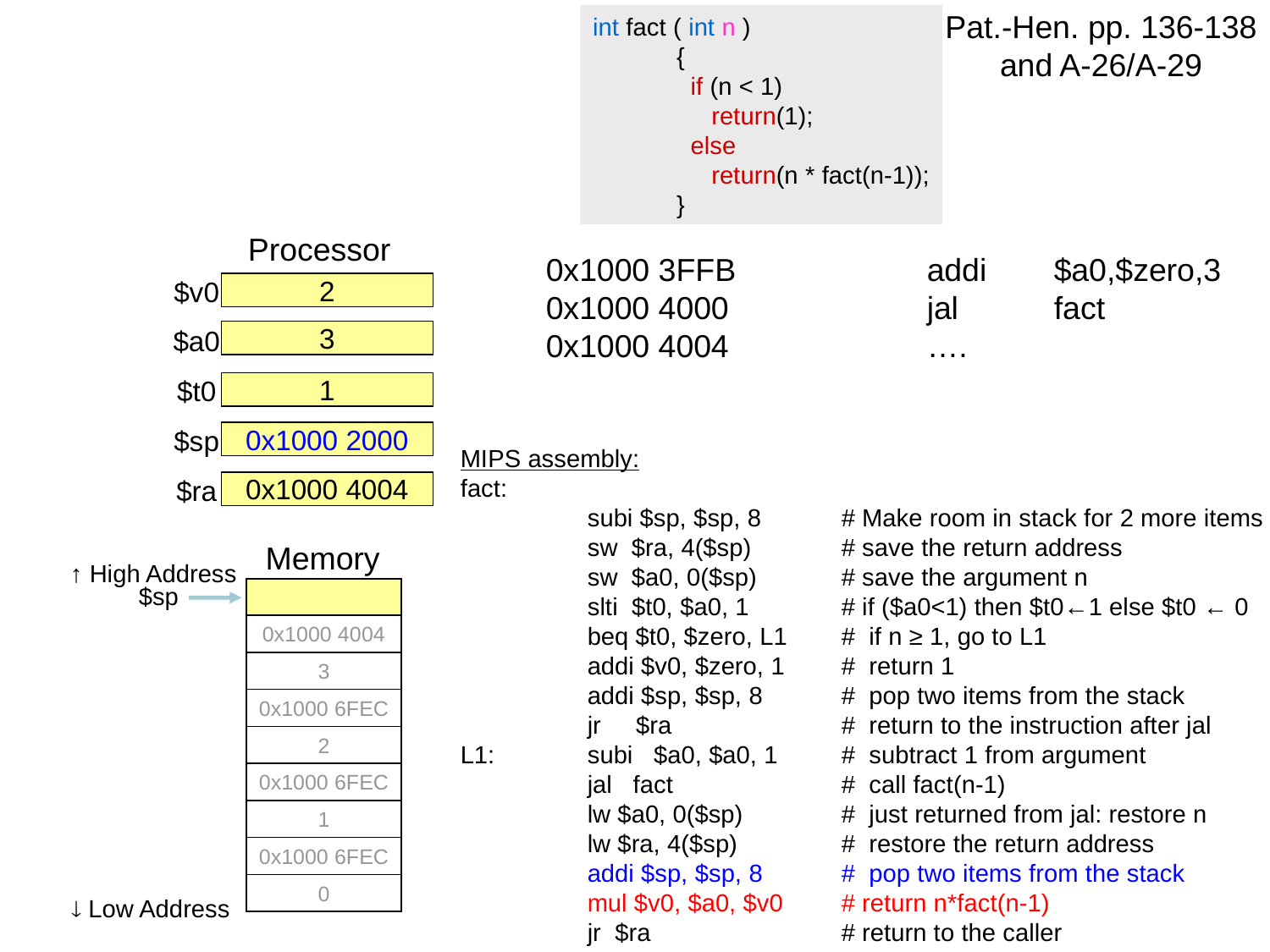

Pat.-Hen. pp. 136-138
and A-26/A-29
int fact ( int n )
            {
              if (n < 1)
                 return(1);
              else
                 return(n * fact(n-1));
            }
#
Processor
0x1000 3FFB		addi	$a0,$zero,3
0x1000 4000		jal	fact
0x1000 4004		….
$v0
2
$a0
3
$t0
1
$sp
0x1000 2000
MIPS assembly:
fact:
	subi $sp, $sp, 8 	# Make room in stack for 2 more items
	sw  $ra, 4($sp)	# save the return address
	sw  $a0, 0($sp)	# save the argument n
	slti  $t0, $a0, 1	# if ($a0<1) then $t0←1 else $t0 ← 0
	beq $t0, $zero, L1	#  if n ≥ 1, go to L1
	addi $v0, $zero, 1	#  return 1
	addi $sp, $sp, 8	#  pop two items from the stack
	jr     $ra		#  return to the instruction after jal
L1:   	subi   $a0, $a0, 1	#  subtract 1 from argument
	jal   fact		#  call fact(n-1)
	lw $a0, 0($sp)	#  just returned from jal: restore n
	lw $ra, 4($sp)	#  restore the return address
	addi $sp, $sp, 8	#  pop two items from the stack
	mul $v0, $a0, $v0	# return n*fact(n-1)
	jr  $ra		# return to the caller
$ra
0x1000 4004
Memory
↑ High Address
$sp

0x1000 4004
3
0x1000 6FEC
2
0x1000 6FEC
1
0x1000 6FEC
0
↓ Low Address